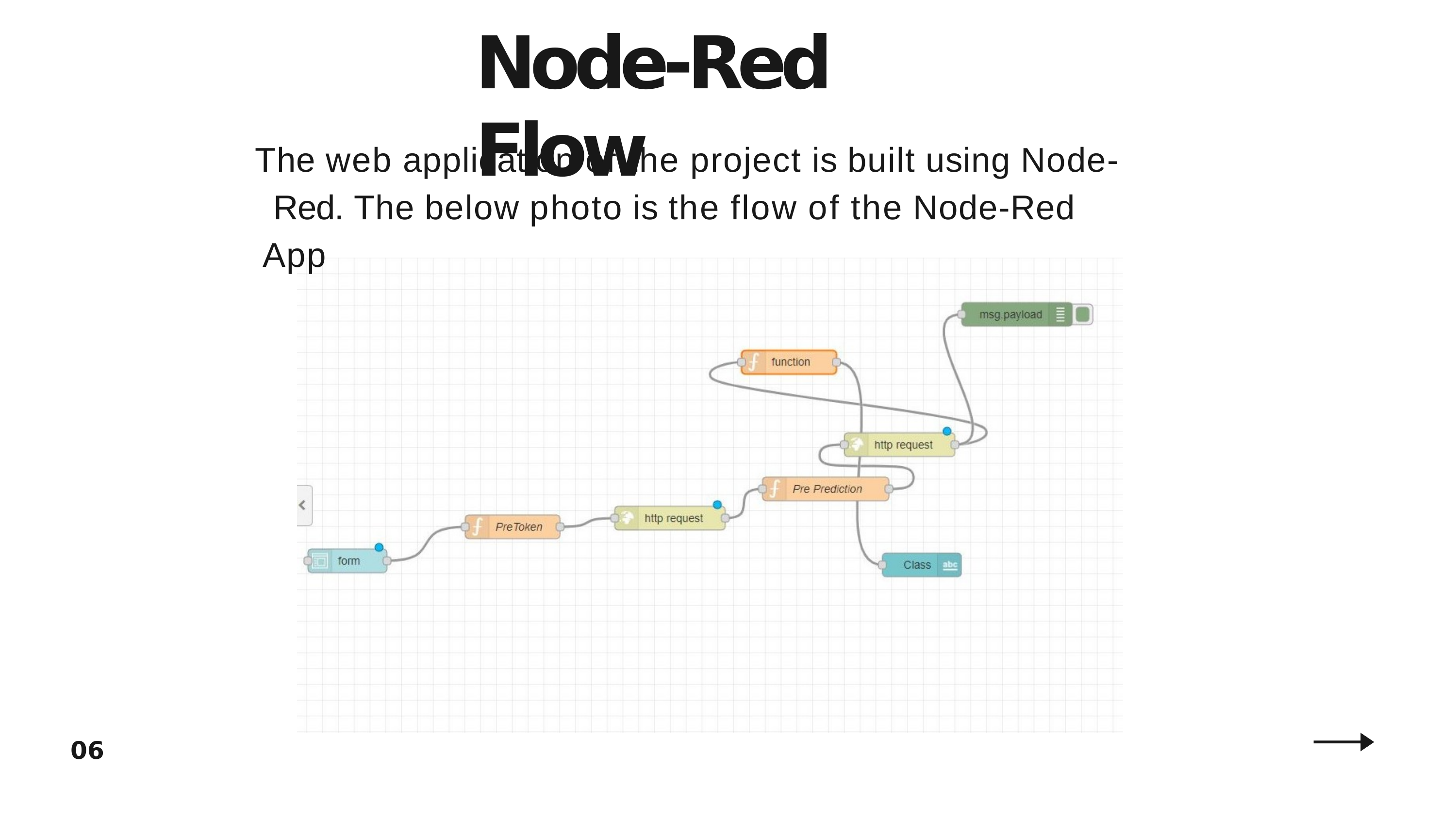

# Node-Red Flow
The web application of the project is built using Node-  Red. The below photo is the flow of the Node-Red App
06